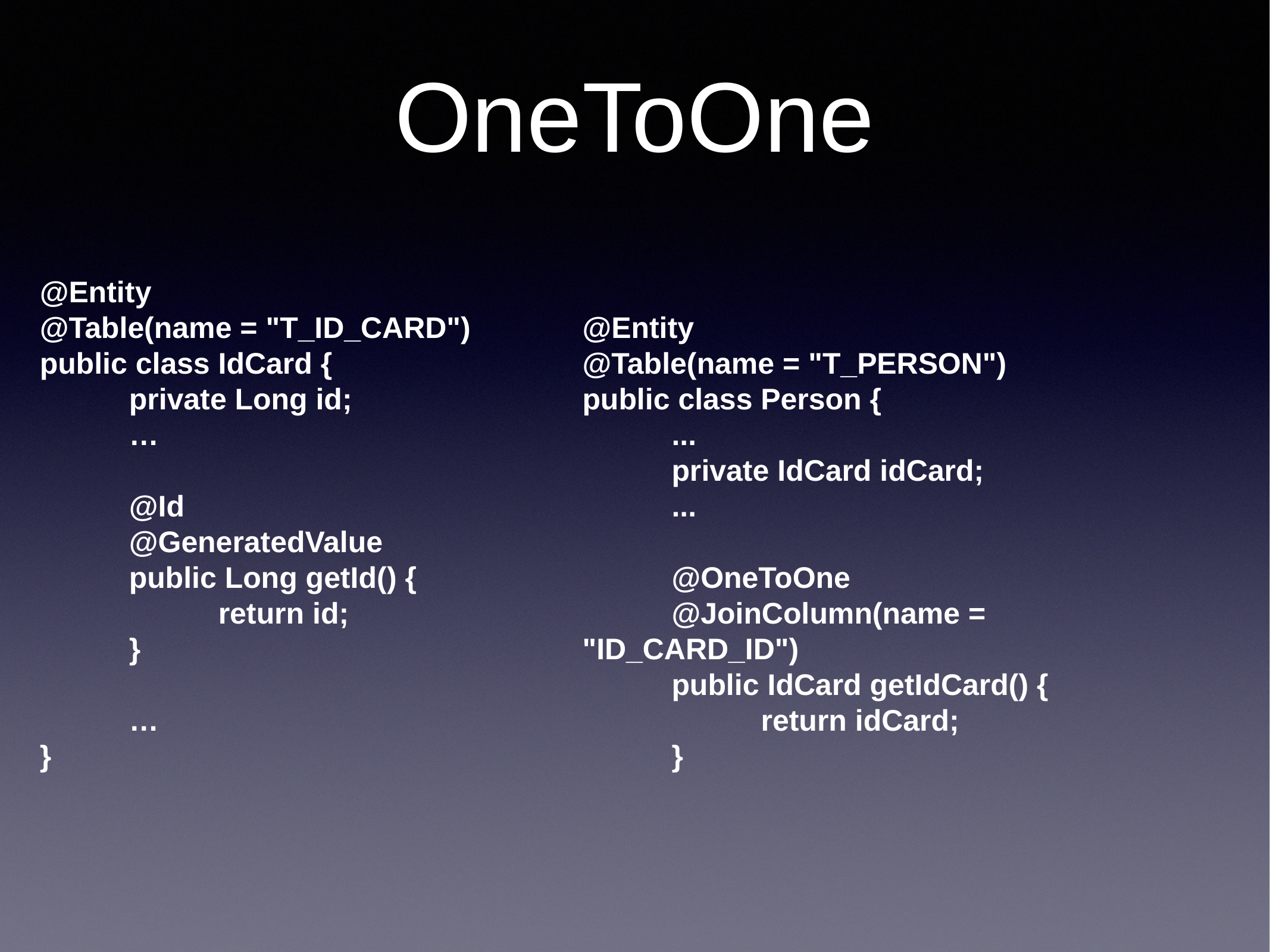

# OneToOne
@Entity
@Table(name = "T_ID_CARD")
public class IdCard {
	private Long id;
	…

	@Id
	@GeneratedValue
	public Long getId() {
		return id;
	}

	…
}
@Entity
@Table(name = "T_PERSON")
public class Person {
	...
	private IdCard idCard;
	...

	@OneToOne
	@JoinColumn(name = "ID_CARD_ID")
	public IdCard getIdCard() {
		return idCard;
	}